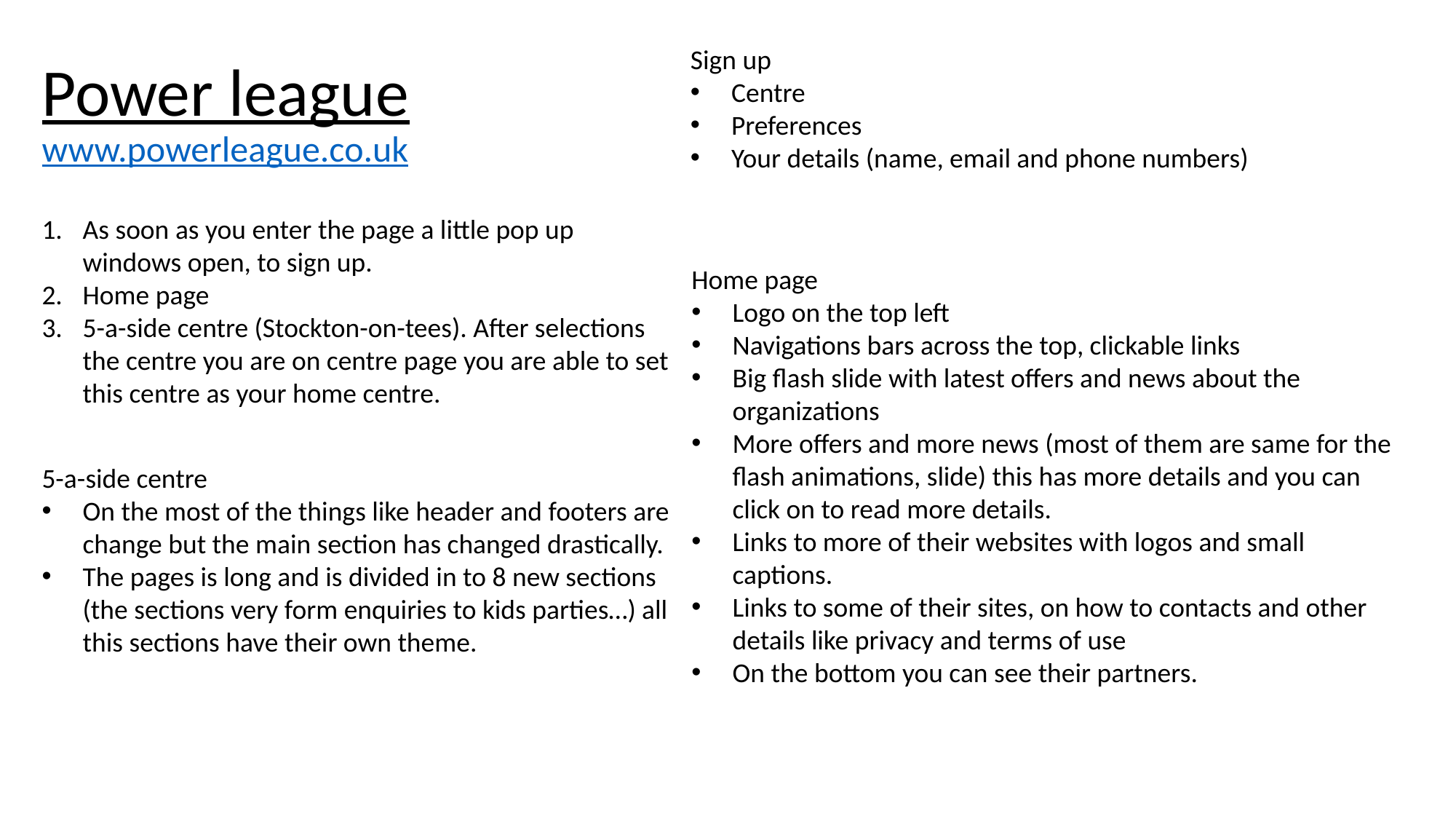

# Power league www.powerleague.co.uk
Sign up
Centre
Preferences
Your details (name, email and phone numbers)
As soon as you enter the page a little pop up windows open, to sign up.
Home page
5-a-side centre (Stockton-on-tees). After selections the centre you are on centre page you are able to set this centre as your home centre.
Home page
Logo on the top left
Navigations bars across the top, clickable links
Big flash slide with latest offers and news about the organizations
More offers and more news (most of them are same for the flash animations, slide) this has more details and you can click on to read more details.
Links to more of their websites with logos and small captions.
Links to some of their sites, on how to contacts and other details like privacy and terms of use
On the bottom you can see their partners.
5-a-side centre
On the most of the things like header and footers are change but the main section has changed drastically.
The pages is long and is divided in to 8 new sections (the sections very form enquiries to kids parties…) all this sections have their own theme.